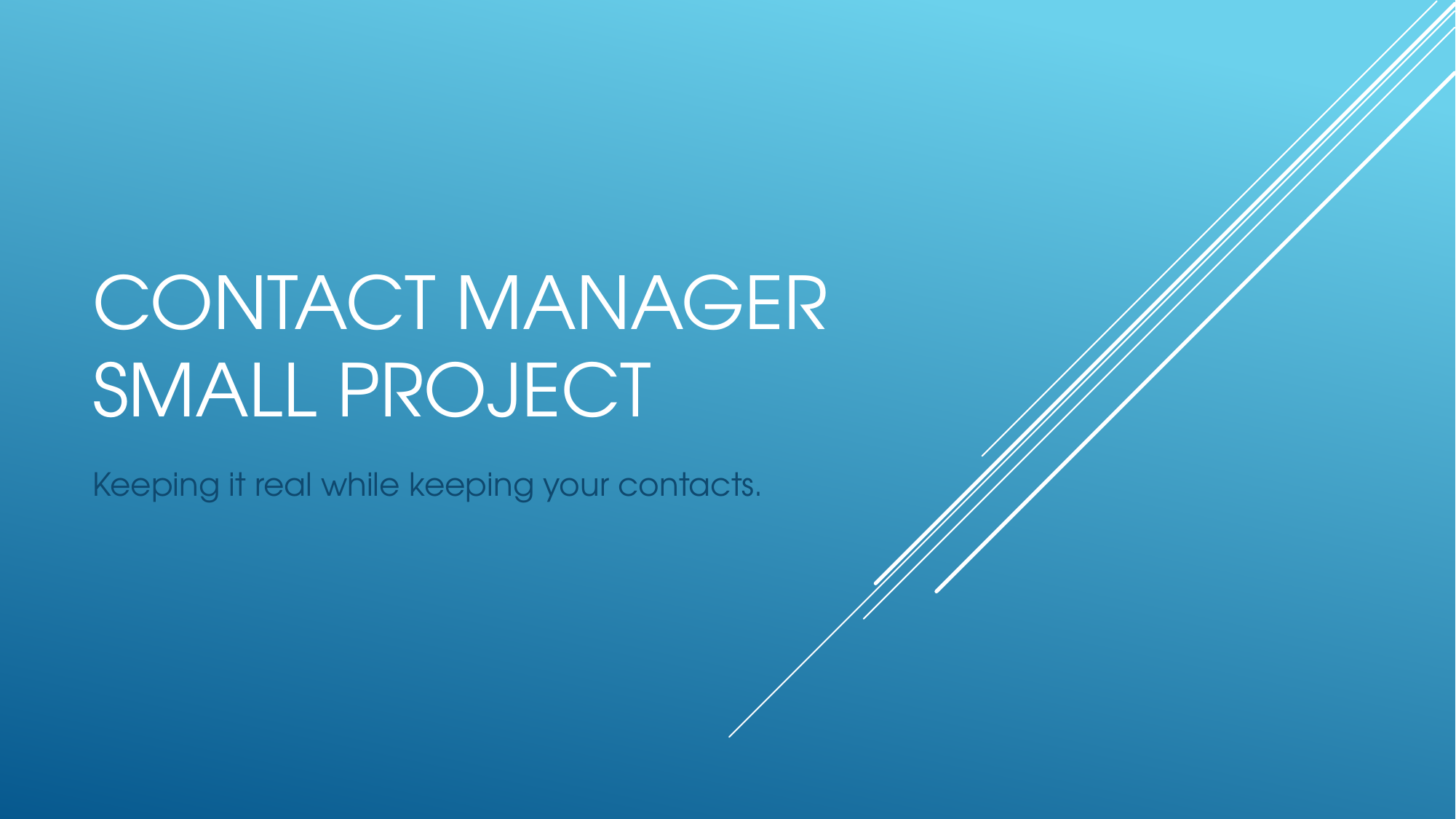

# Contact Manager Small Project
Keeping it real while keeping your contacts.